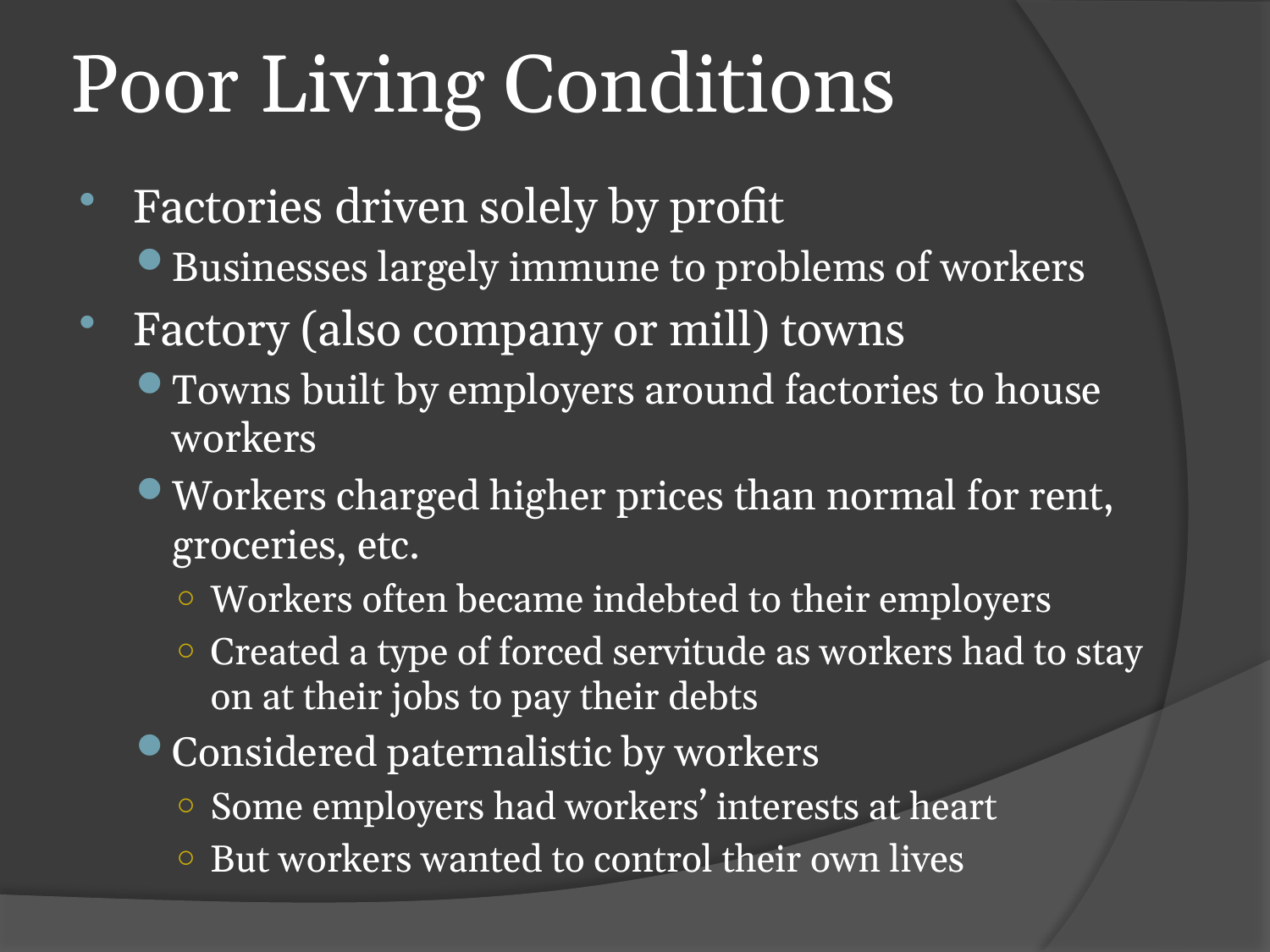

# Poor Living Conditions
Factories driven solely by profit
Businesses largely immune to problems of workers
Factory (also company or mill) towns
Towns built by employers around factories to house workers
Workers charged higher prices than normal for rent, groceries, etc.
Workers often became indebted to their employers
Created a type of forced servitude as workers had to stay on at their jobs to pay their debts
Considered paternalistic by workers
Some employers had workers’ interests at heart
But workers wanted to control their own lives